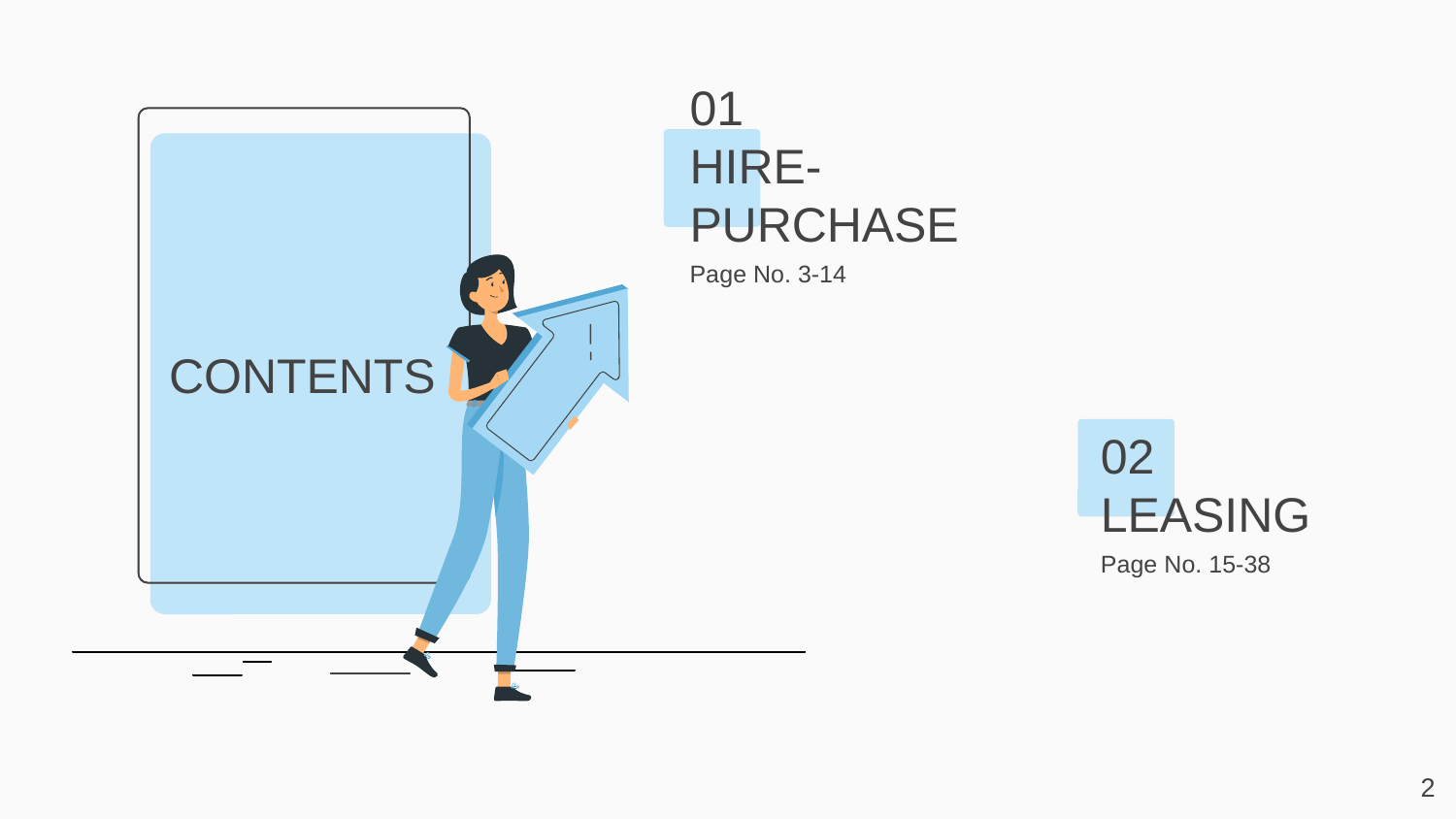

CONTENTS

# 01
HIRE-PURCHASE
Page No. 3-14

02
LEASING
Page No. 15-38

2